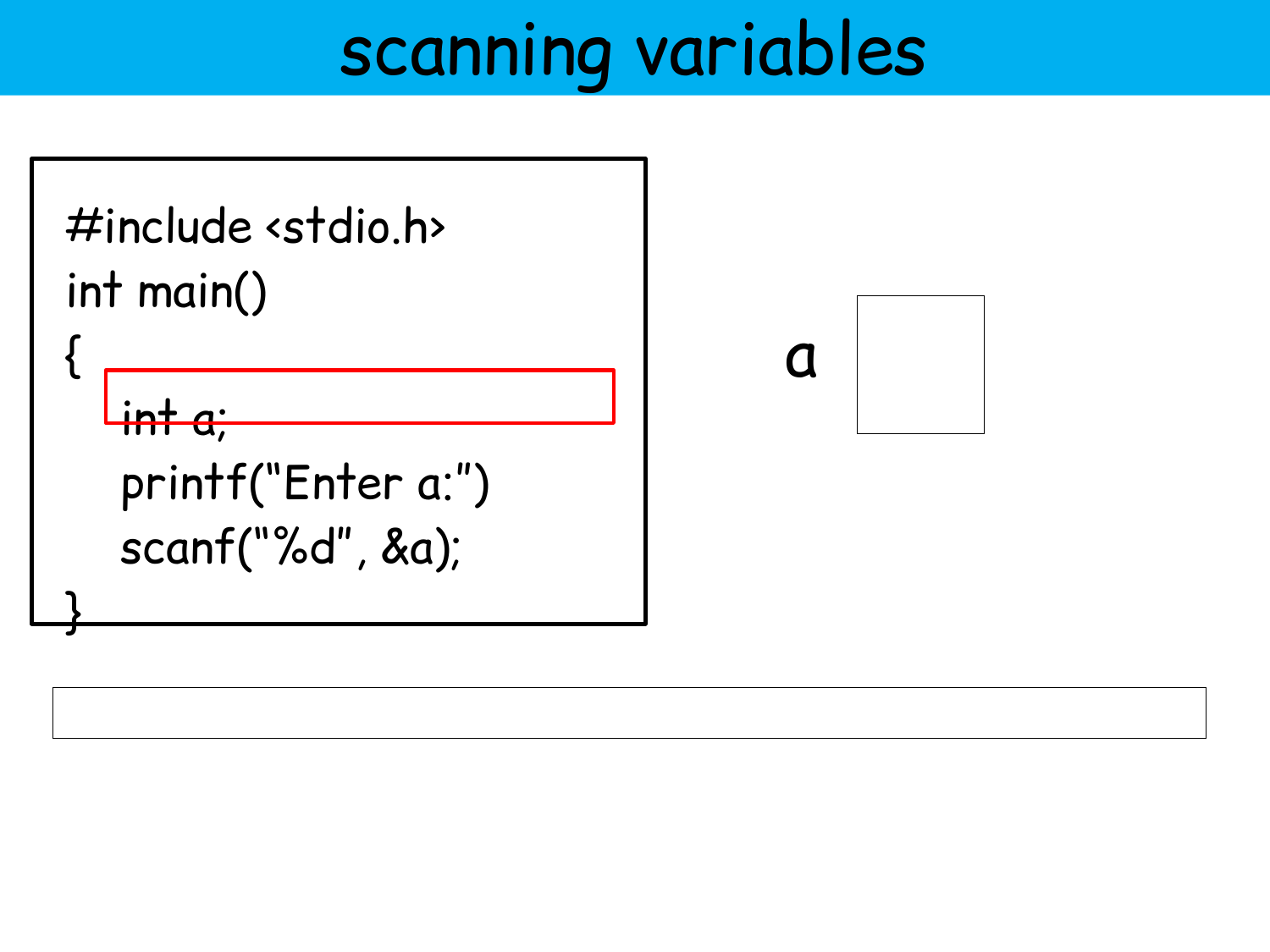

scanning variables

#include <stdio.h>
int main()
{
    int a;
    printf(“Enter a:”)
    scanf(“%d”, &a);
}

a